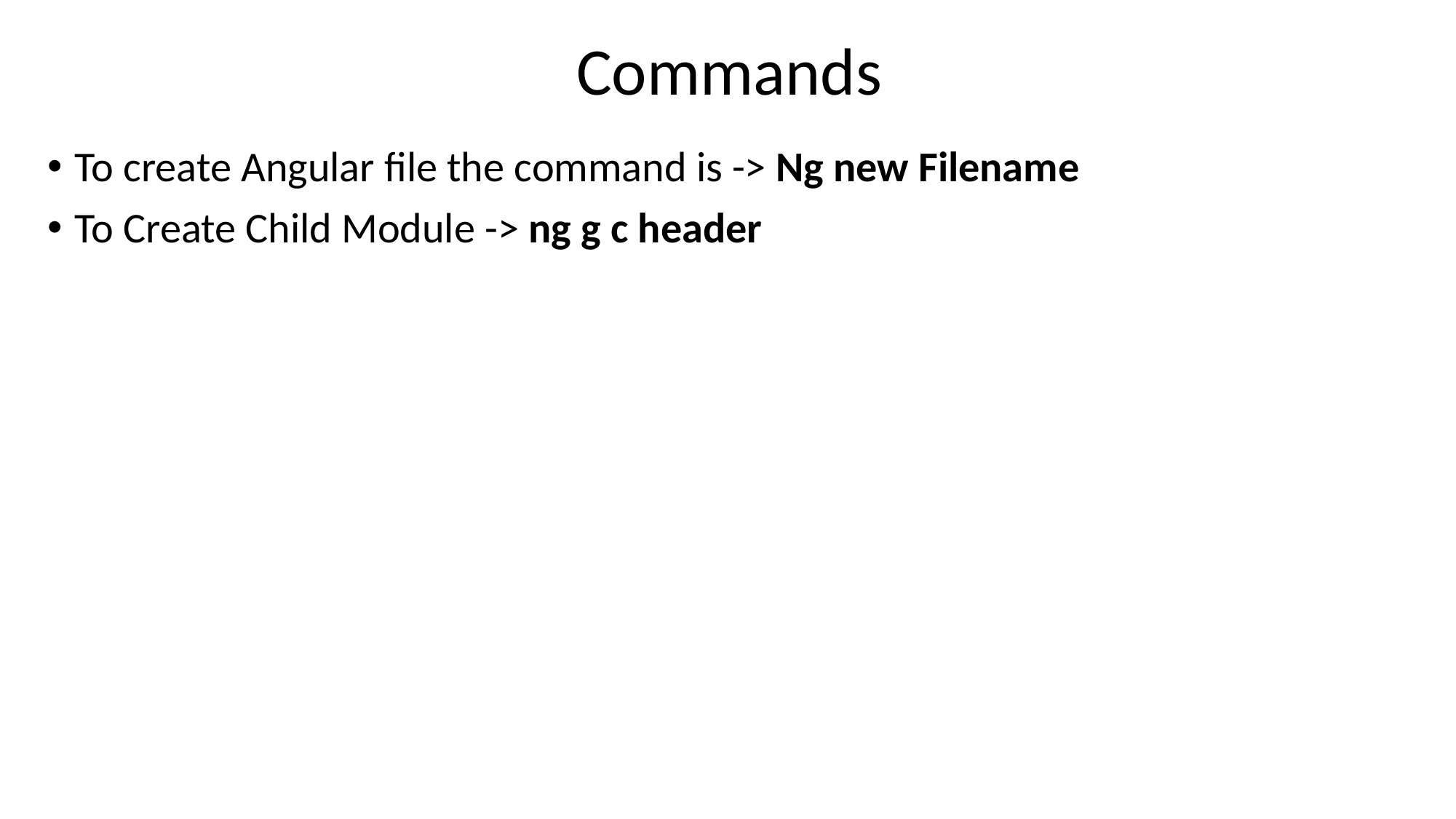

# Commands
To create Angular file the command is -> Ng new Filename
To Create Child Module -> ng g c header